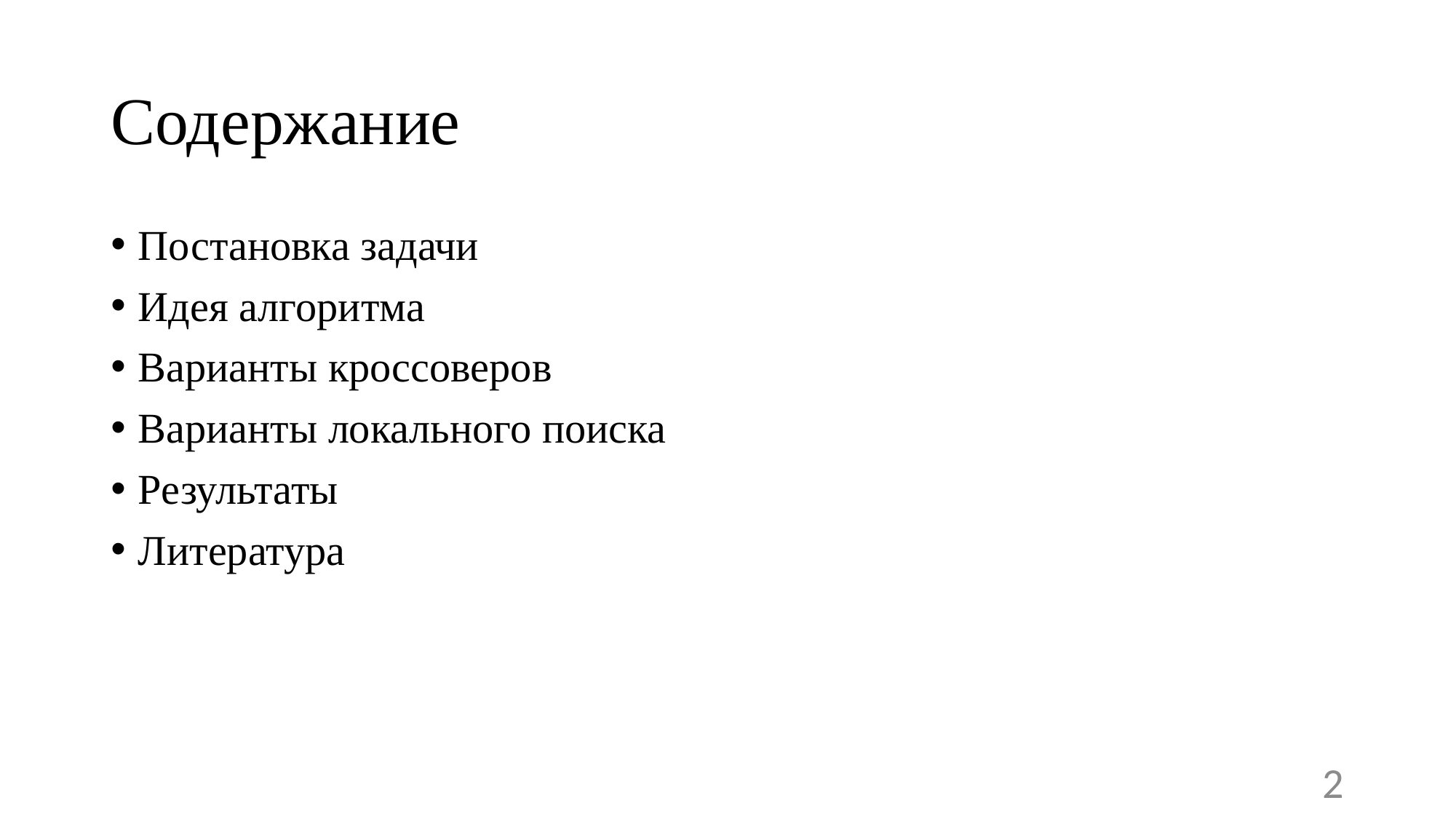

# Содержание
Постановка задачи
Идея алгоритма
Варианты кроссоверов
Варианты локального поиска
Результаты
Литература

2